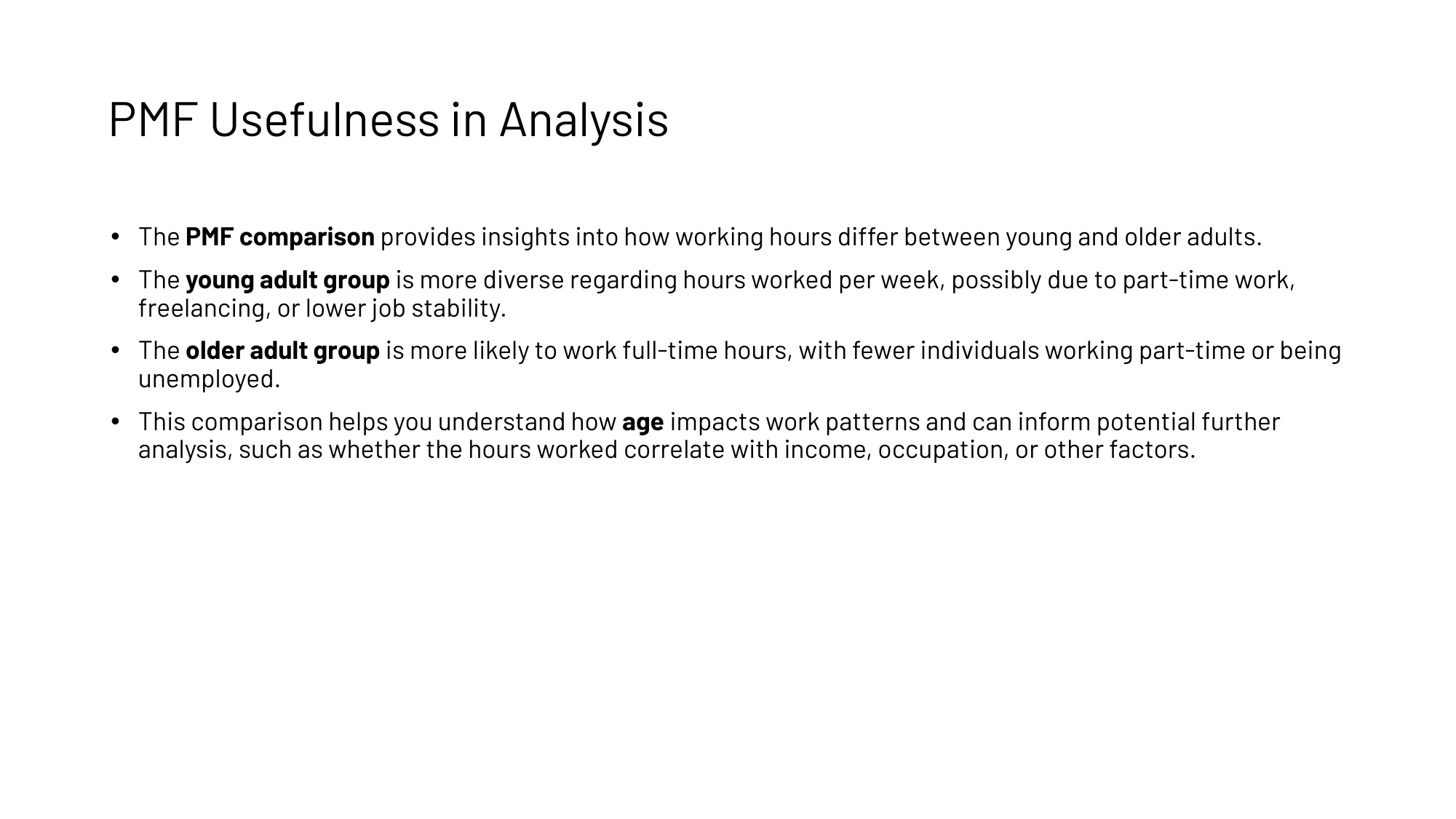

# PMF Usefulness in Analysis
The PMF comparison provides insights into how working hours differ between young and older adults.
The young adult group is more diverse regarding hours worked per week, possibly due to part-time work, freelancing, or lower job stability.
The older adult group is more likely to work full-time hours, with fewer individuals working part-time or being unemployed.
This comparison helps you understand how age impacts work patterns and can inform potential further analysis, such as whether the hours worked correlate with income, occupation, or other factors.